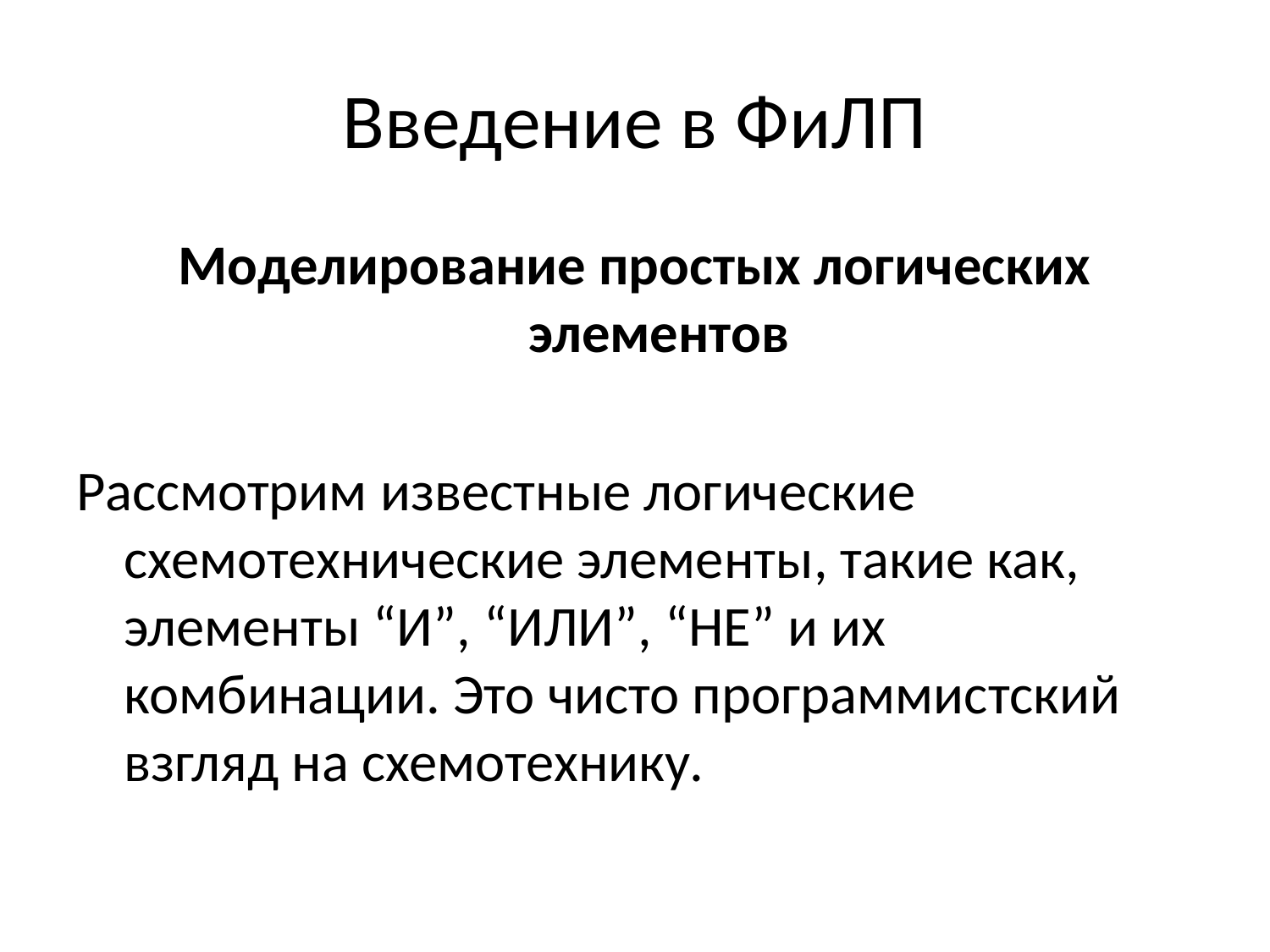

# Введение в ФиЛП
Моделирование простых логических элементов

Рассмотрим известные логические схемотехнические элементы, такие как, элементы “И”, “ИЛИ”, “НЕ” и их комбинации. Это чисто программистский взгляд на схемотехнику.